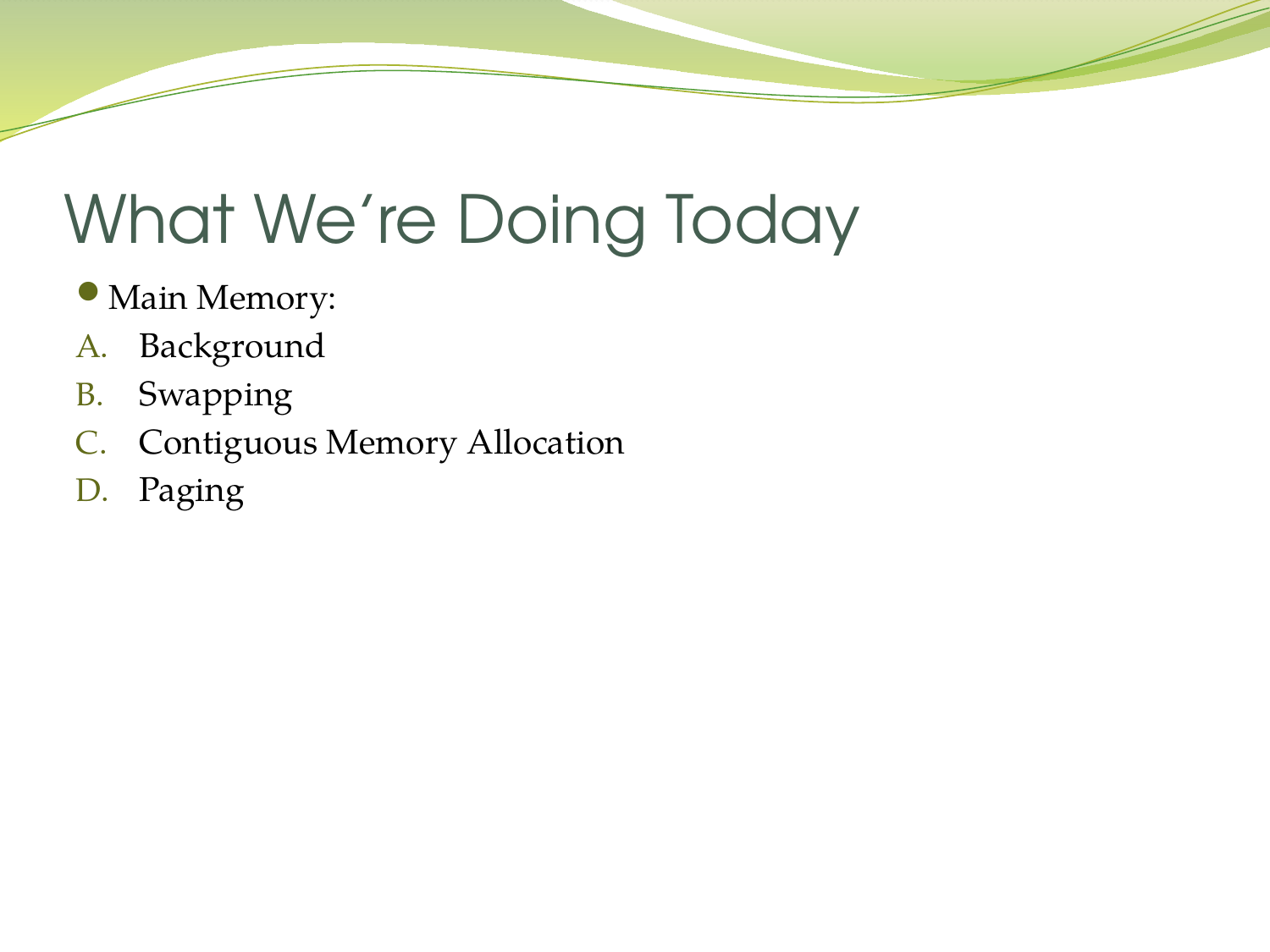

# What We’re Doing Today
Main Memory:
Background
Swapping
Contiguous Memory Allocation
Paging